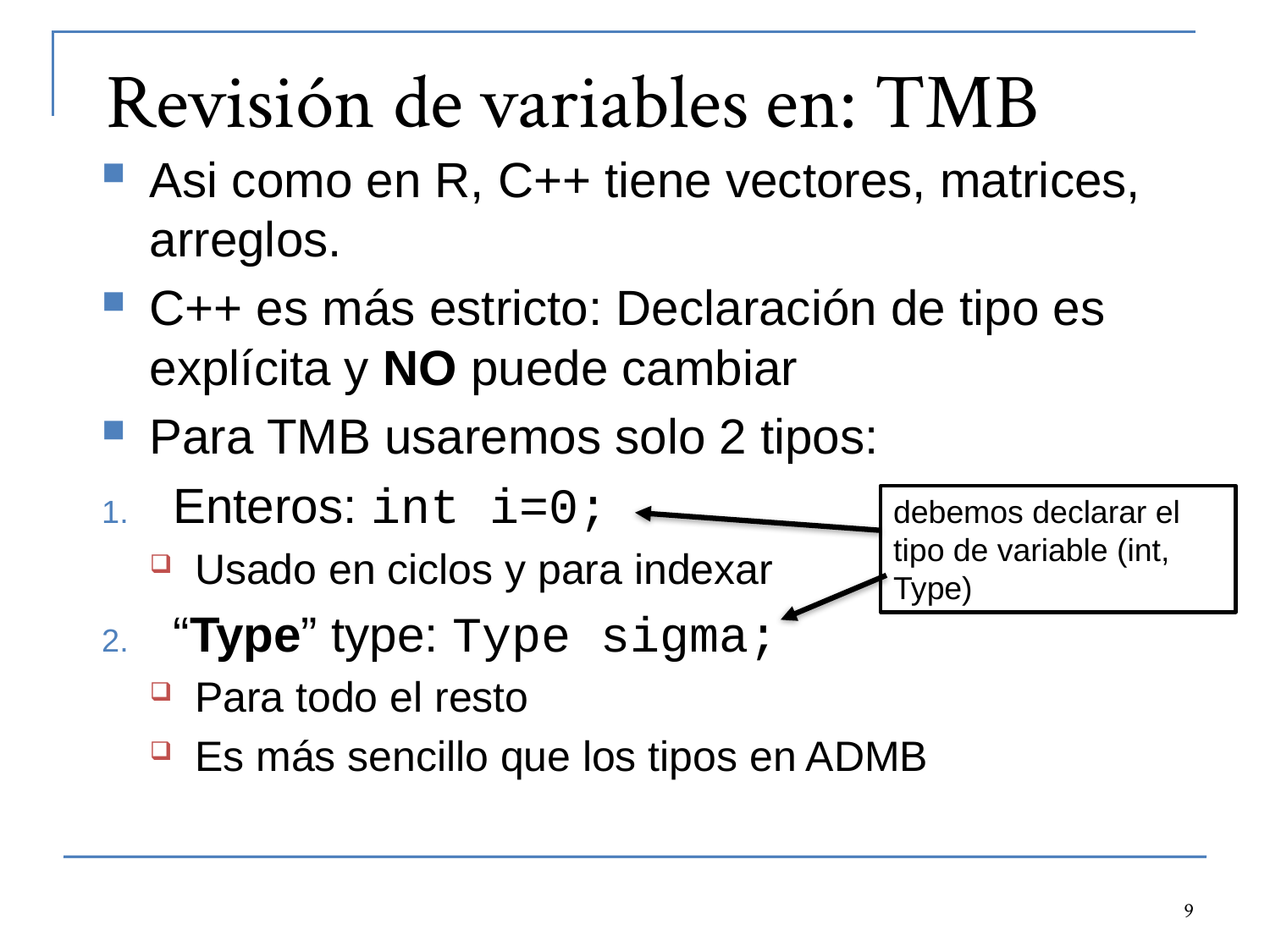

Revisión de variables en: TMB
Asi como en R, C++ tiene vectores, matrices, arreglos.
C++ es más estricto: Declaración de tipo es explícita y NO puede cambiar
Para TMB usaremos solo 2 tipos:
Enteros: int i=0;
Usado en ciclos y para indexar
“Type” type: Type sigma;
Para todo el resto
Es más sencillo que los tipos en ADMB
debemos declarar el tipo de variable (int, Type)
9